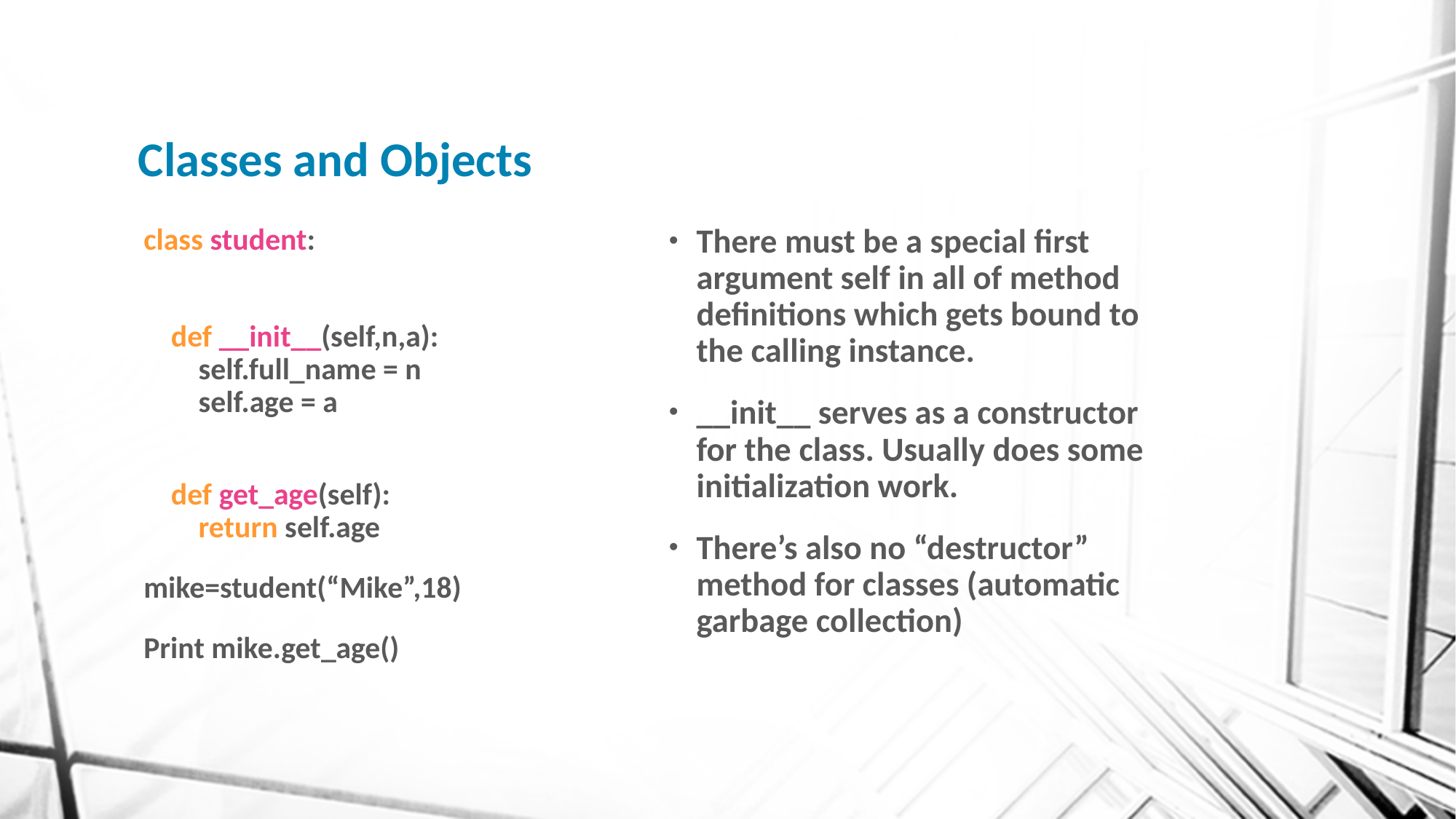

# Classes and Objects
class student:
	def __init__(self,n,a):
    self.full_name = n
    self.age = a
	def get_age(self):
    return self.age
mike=student(“Mike”,18)
Print mike.get_age()
There must be a special first argument self in all of method definitions which gets bound to the calling instance.
__init__ serves as a constructor for the class. Usually does some initialization work.
There’s also no “destructor” method for classes (automatic garbage collection)